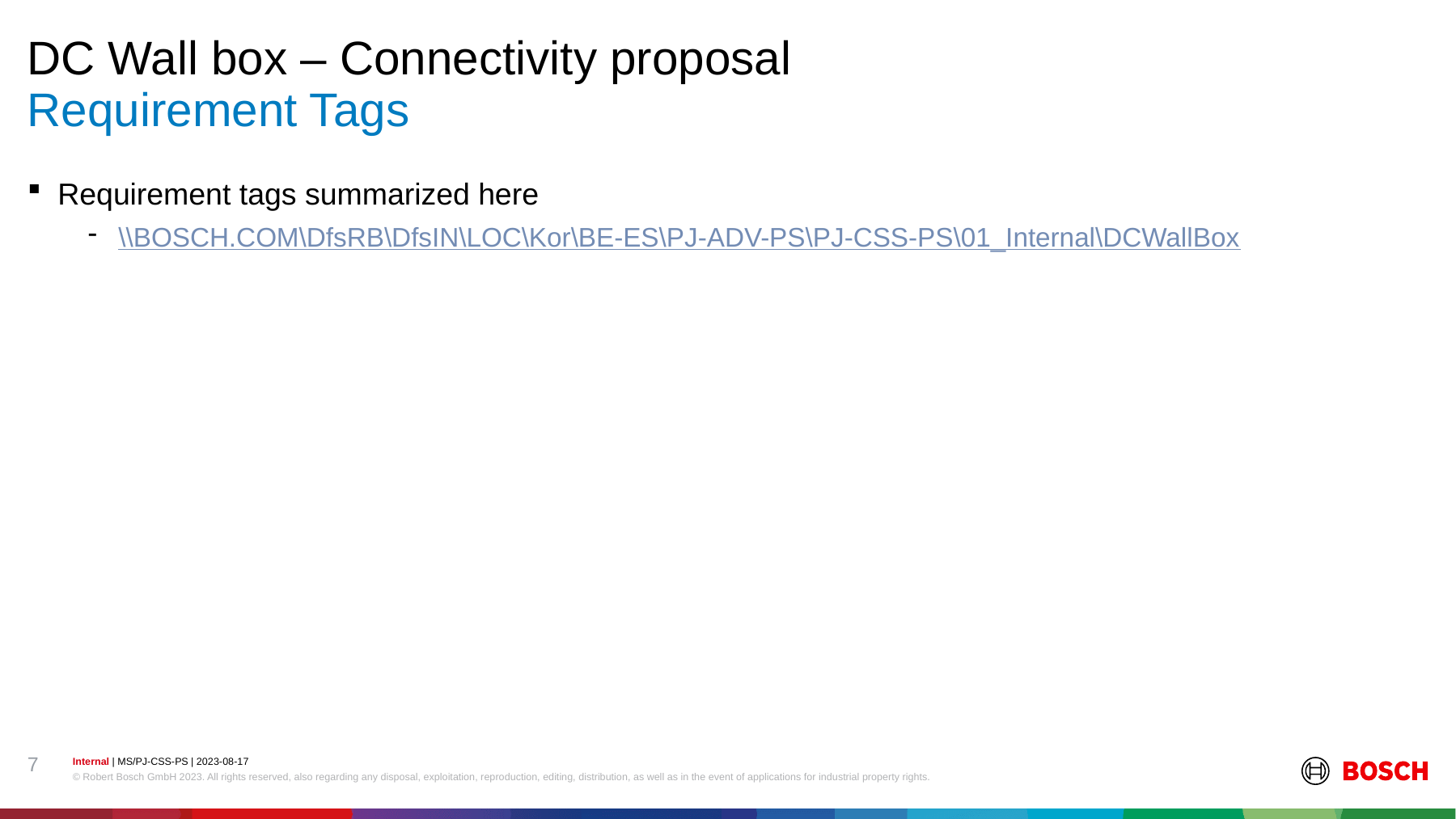

DC Wall box – Connectivity proposal
# Requirement Tags
Requirement tags summarized here
\\BOSCH.COM\DfsRB\DfsIN\LOC\Kor\BE-ES\PJ-ADV-PS\PJ-CSS-PS\01_Internal\DCWallBox

7